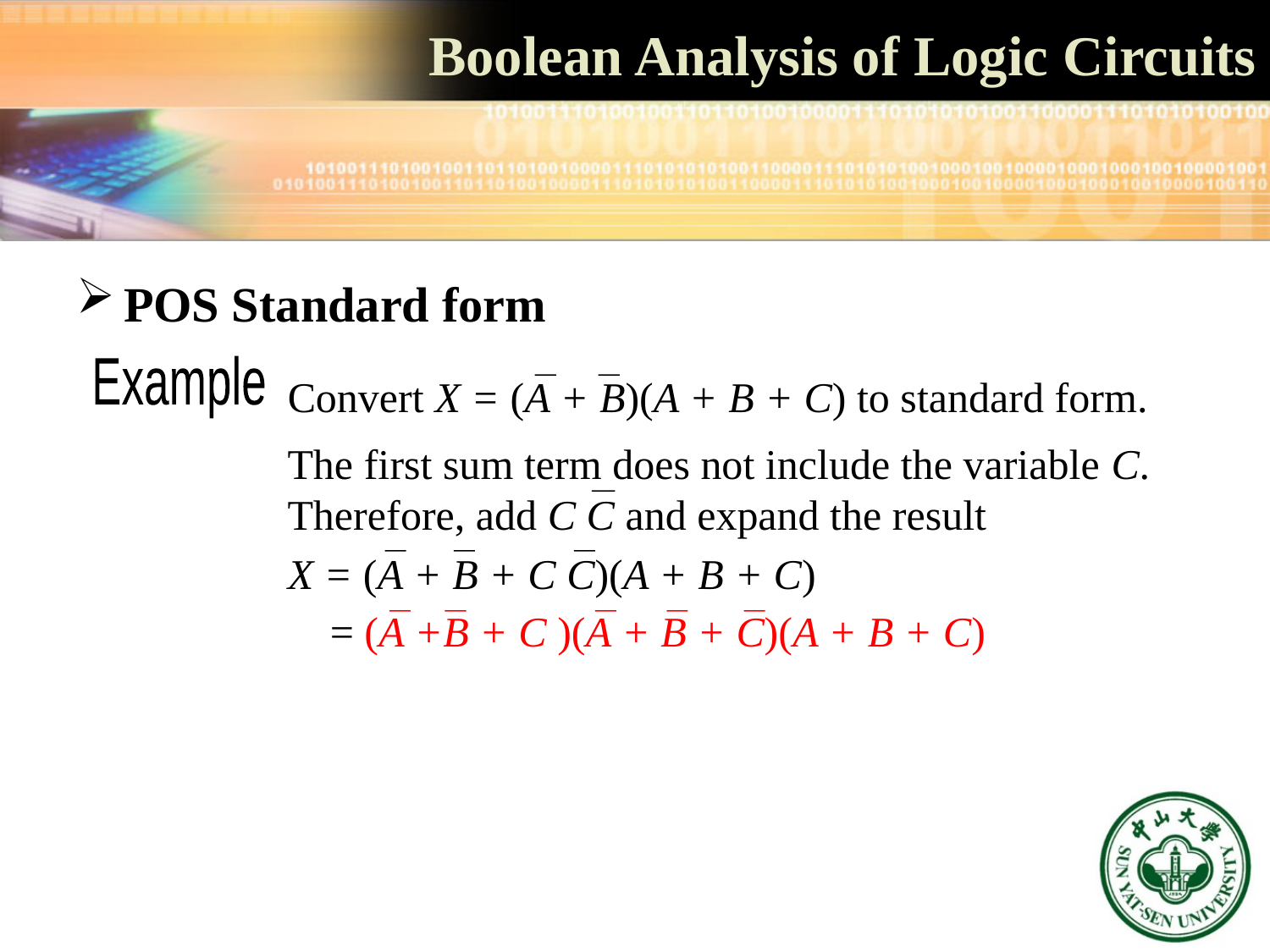

# Boolean Analysis of Logic Circuits
POS Standard form
Example
Convert X = (A + B)(A + B + C) to standard form.

The first sum term does not include the variable C. Therefore, add C C and expand the result

X = (A + B + C C)(A + B + C)
    = (A +B + C )(A + B + C)(A + B + C)